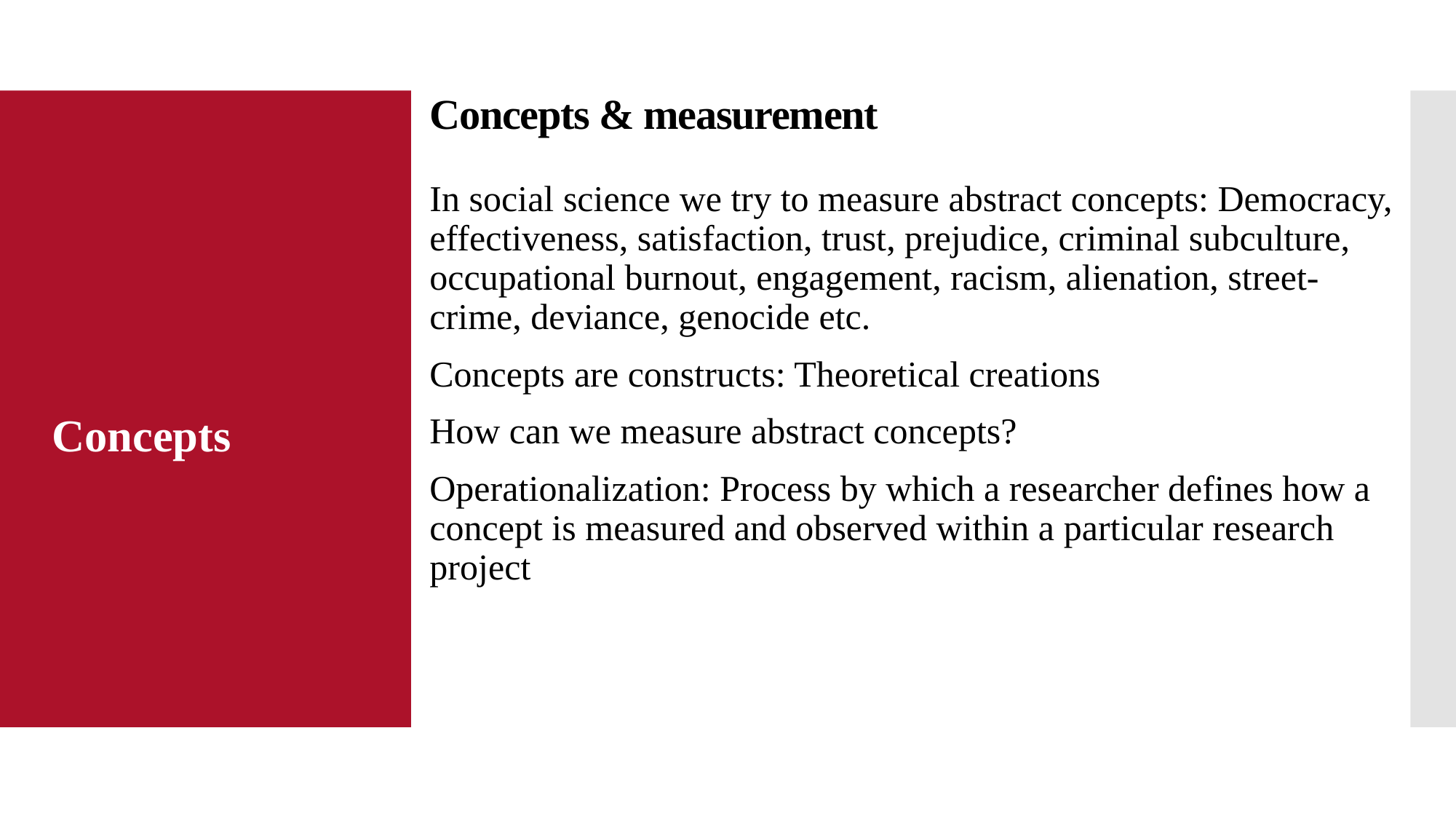

# Concepts & measurement
In social science we try to measure abstract concepts: Democracy, effectiveness, satisfaction, trust, prejudice, criminal subculture, occupational burnout, engagement, racism, alienation, street-crime, deviance, genocide etc.
Concepts are constructs: Theoretical creations
How can we measure abstract concepts?
Operationalization: Process by which a researcher defines how a concept is measured and observed within a particular research project
Concepts